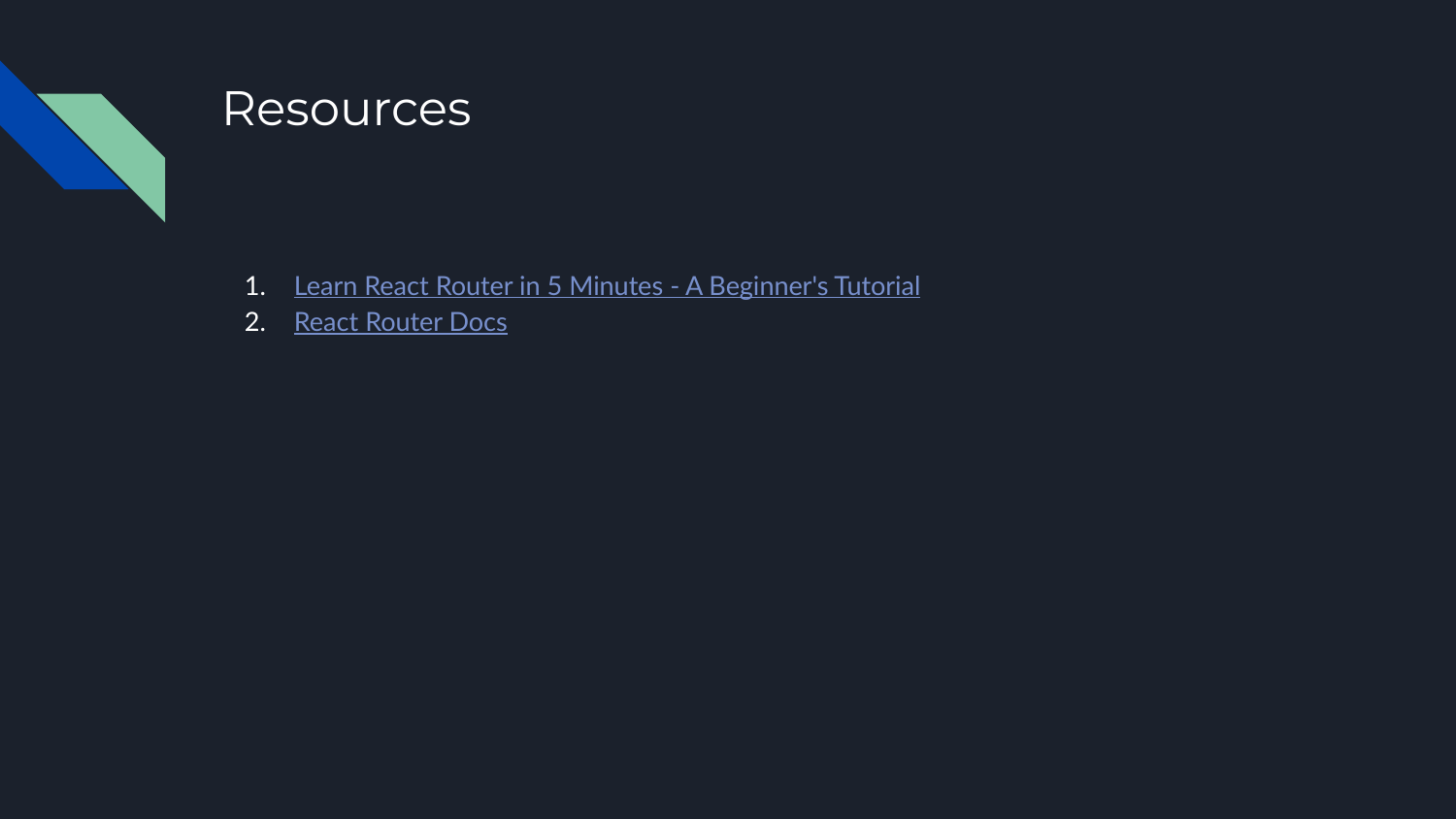

# Resources
Learn React Router in 5 Minutes - A Beginner's Tutorial
React Router Docs